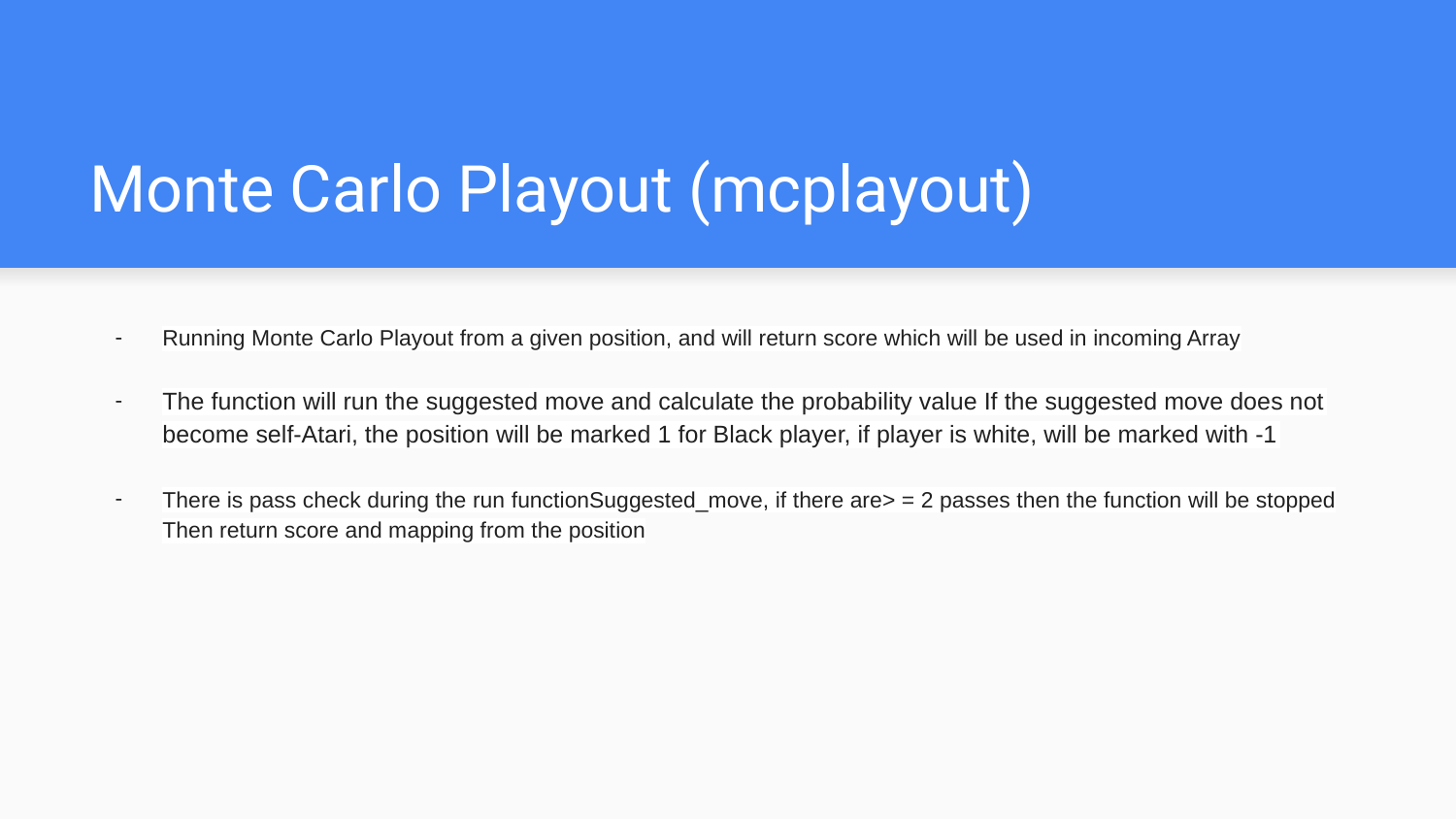

# Monte Carlo Playout (mcplayout)
Running Monte Carlo Playout from a given position, and will return score which will be used in incoming Array

The function will run the suggested move and calculate the probability value If the suggested move does not become self-Atari, the position will be marked 1 for Black player, if player is white, will be marked with -1

There is pass check during the run functionSuggested_move, if there are> = 2 passes then the function will be stopped
Then return score and mapping from the position